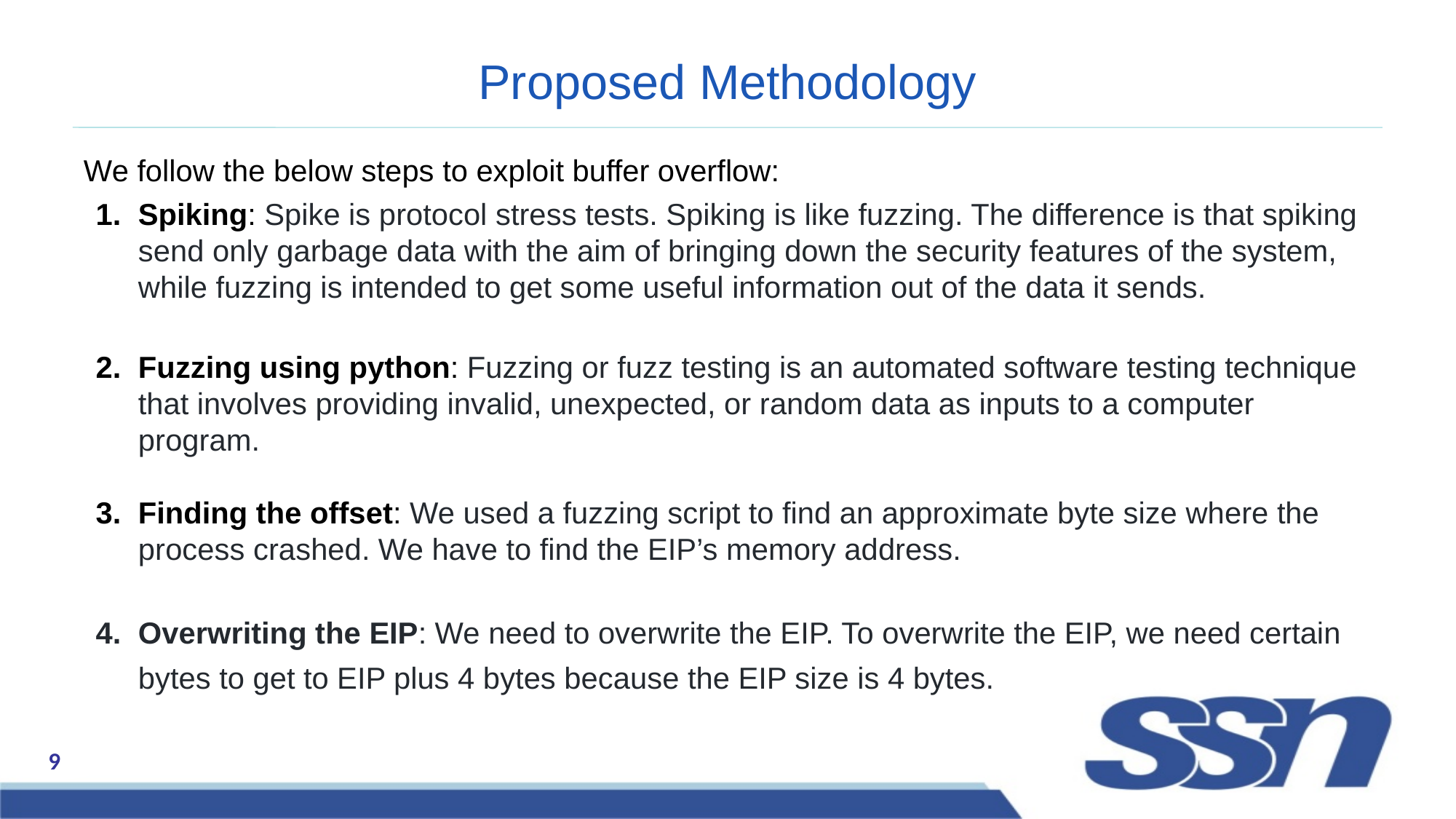

# Proposed Methodology
We follow the below steps to exploit buffer overflow:
Spiking: Spike is protocol stress tests. Spiking is like fuzzing. The difference is that spiking send only garbage data with the aim of bringing down the security features of the system, while fuzzing is intended to get some useful information out of the data it sends.

Fuzzing using python: Fuzzing or fuzz testing is an automated software testing technique that involves providing invalid, unexpected, or random data as inputs to a computer program.

Finding the offset: We used a fuzzing script to find an approximate byte size where the process crashed. We have to find the EIP’s memory address.

Overwriting the EIP: We need to overwrite the EIP. To overwrite the EIP, we need certain bytes to get to EIP plus 4 bytes because the EIP size is 4 bytes.